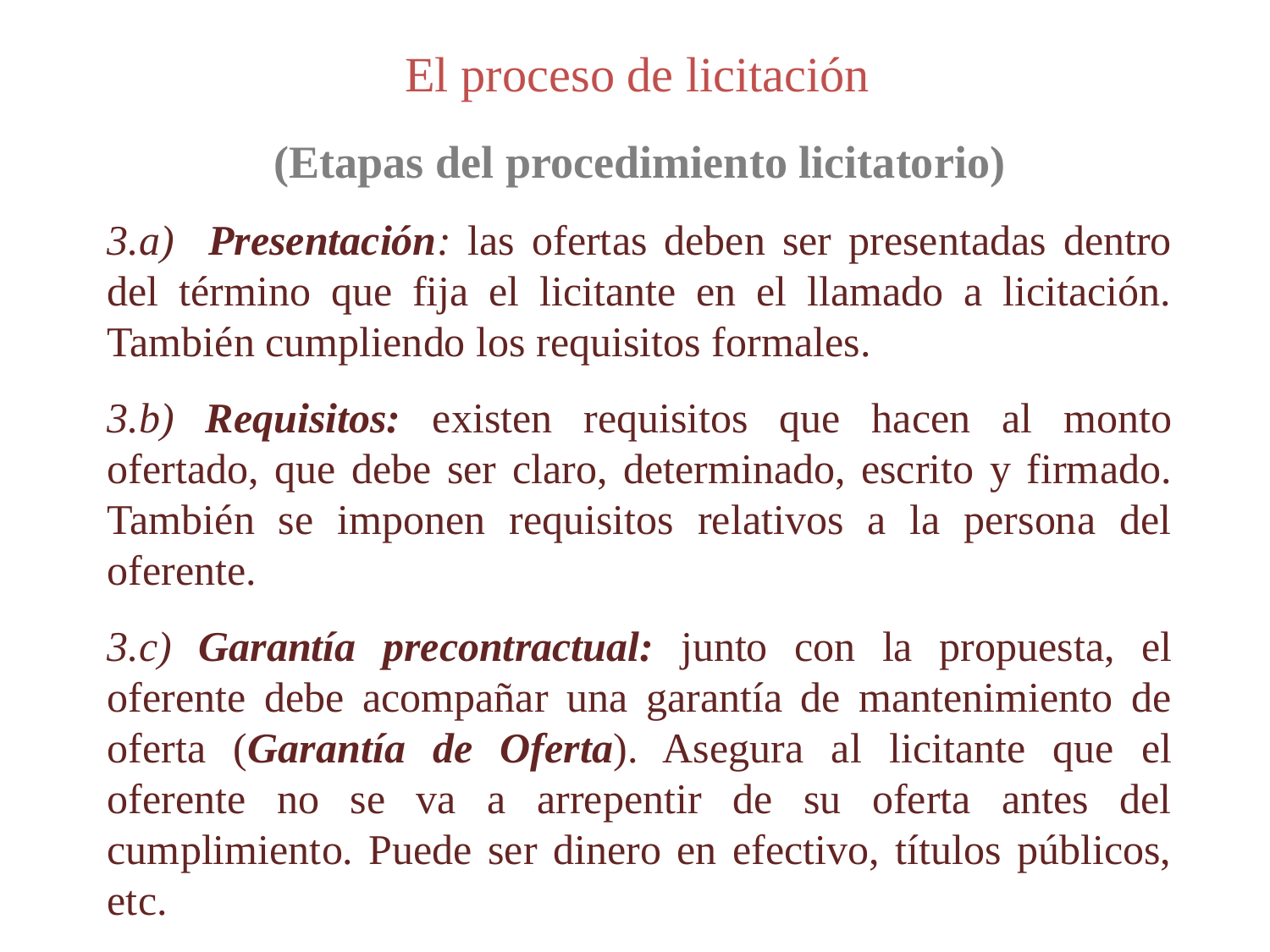

El proceso de licitación
(Etapas del procedimiento licitatorio)

3.a)  Presentación: las ofertas deben ser presentadas dentro del término que fija el licitante en el llamado a licitación. También cumpliendo los requisitos formales.

3.b) Requisitos: existen requisitos que hacen al monto ofertado, que debe ser claro, determinado, escrito y firmado. También se imponen requisitos relativos a la persona del oferente.

3.c) Garantía precontractual: junto con la propuesta, el oferente debe acompañar una garantía de mantenimiento de oferta (Garantía de Oferta). Asegura al licitante que el oferente no se va a arrepentir de su oferta antes del cumplimiento. Puede ser dinero en efectivo, títulos públicos, etc.